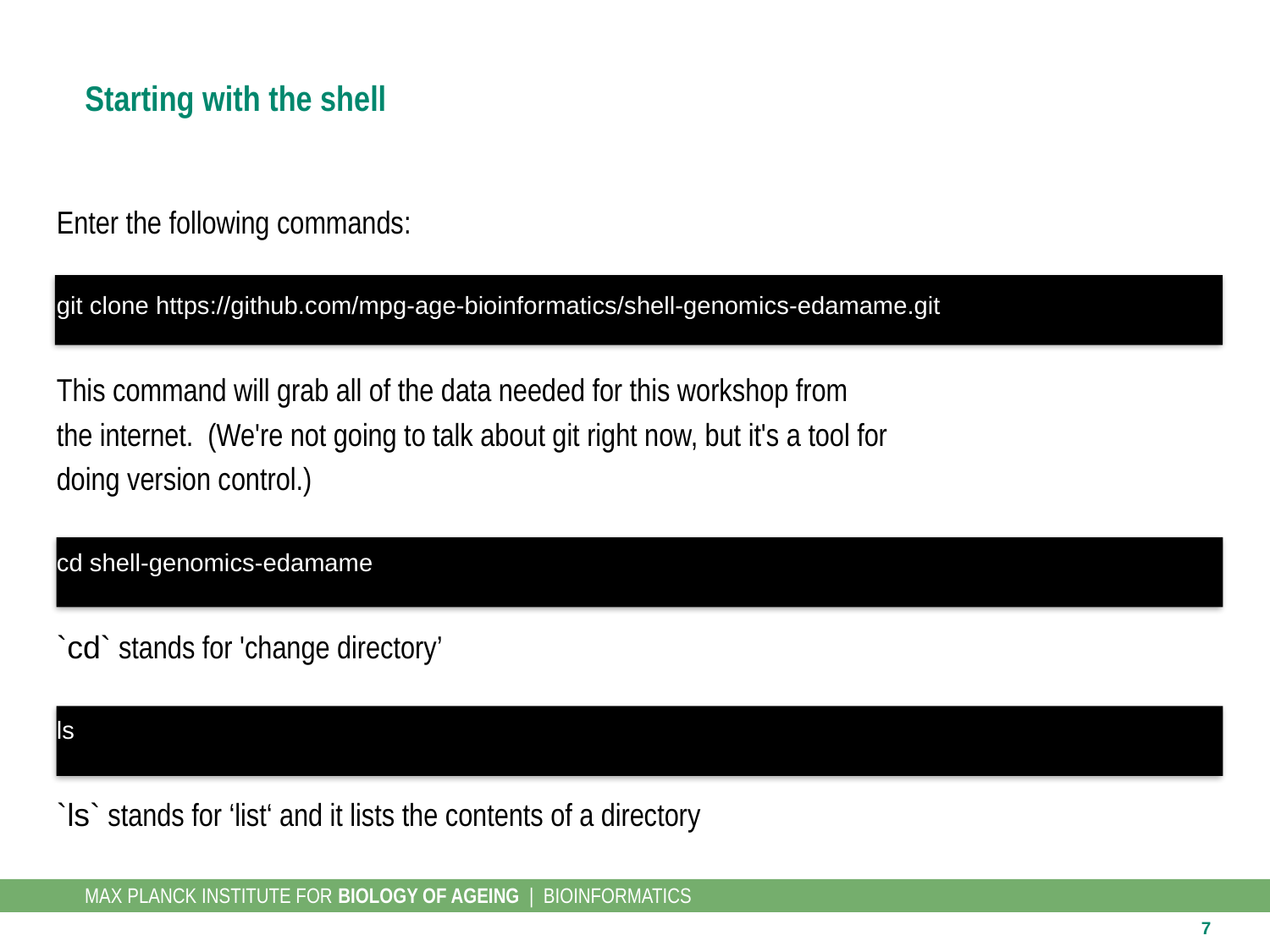

# Starting with the shell
Enter the following commands:

git clone https://github.com/mpg-age-bioinformatics/shell-genomics-edamame.git

This command will grab all of the data needed for this workshop from
the internet.  (We're not going to talk about git right now, but it's a tool for
doing version control.)

cd shell-genomics-edamame

`cd` stands for 'change directory’

ls

`ls` stands for ‘list‘ and it lists the contents of a directory

7